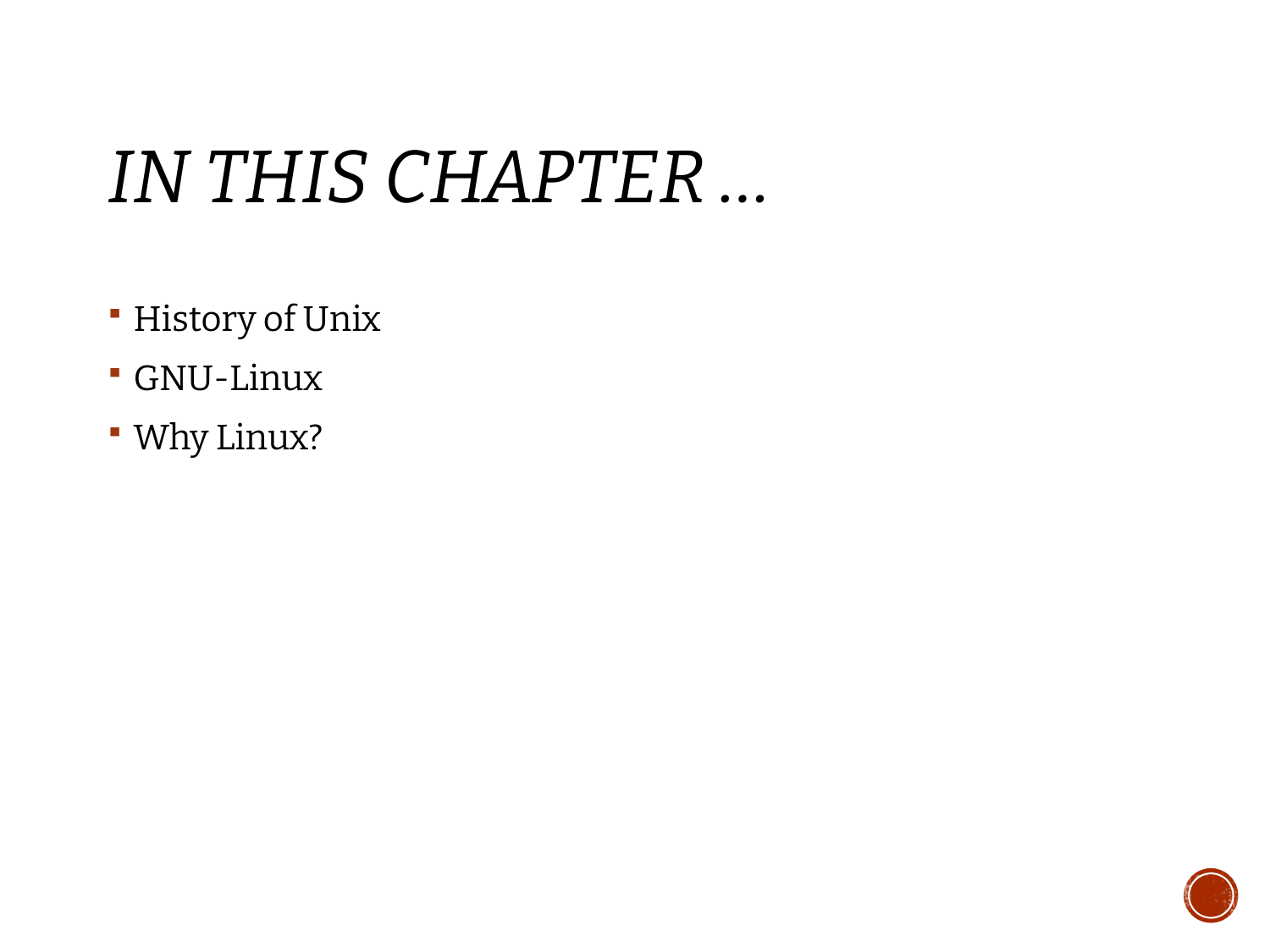

# In this chapter …
History of Unix
GNU-Linux
Why Linux?